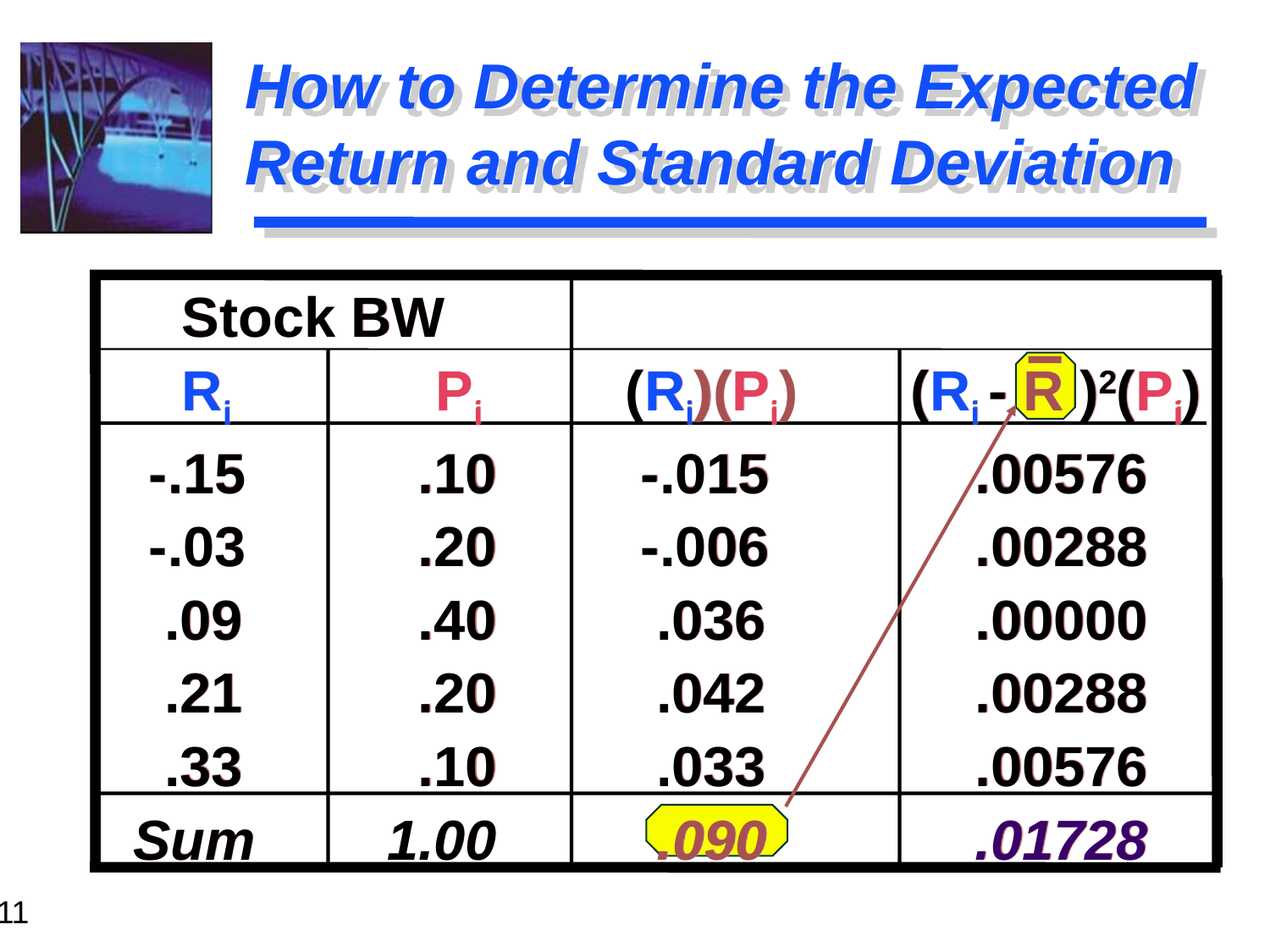

# How to Determine the Expected Return and Standard Deviation

	Stock BW
	Ri		Pi 	    (Ri)(Pi)	      (Ri - R )2(Pi)
      -.15	       .10	     -.015		  .00576
      -.03	       .20 	     -.006		  .00288
       .09	       .40 	      .036		  .00000
       .21 	       .20 	      .042		  .00288
       .33	       .10 	      .033		  .00576
     Sum	     1.00	      .090		  .01728